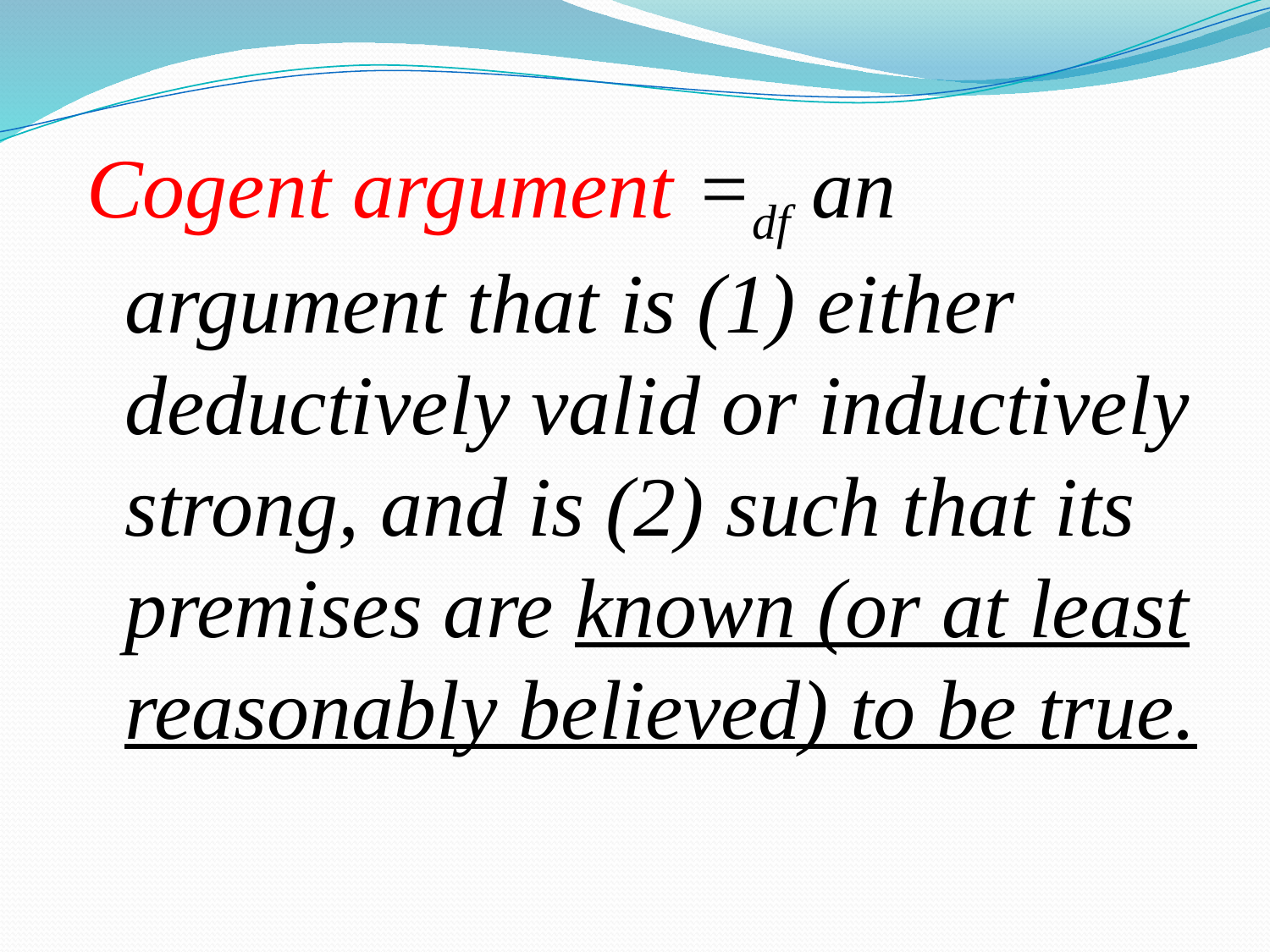

Cogent argument =df an argument that is (1) either deductively valid or inductively strong, and is (2) such that its premises are known (or at least reasonably believed) to be true.